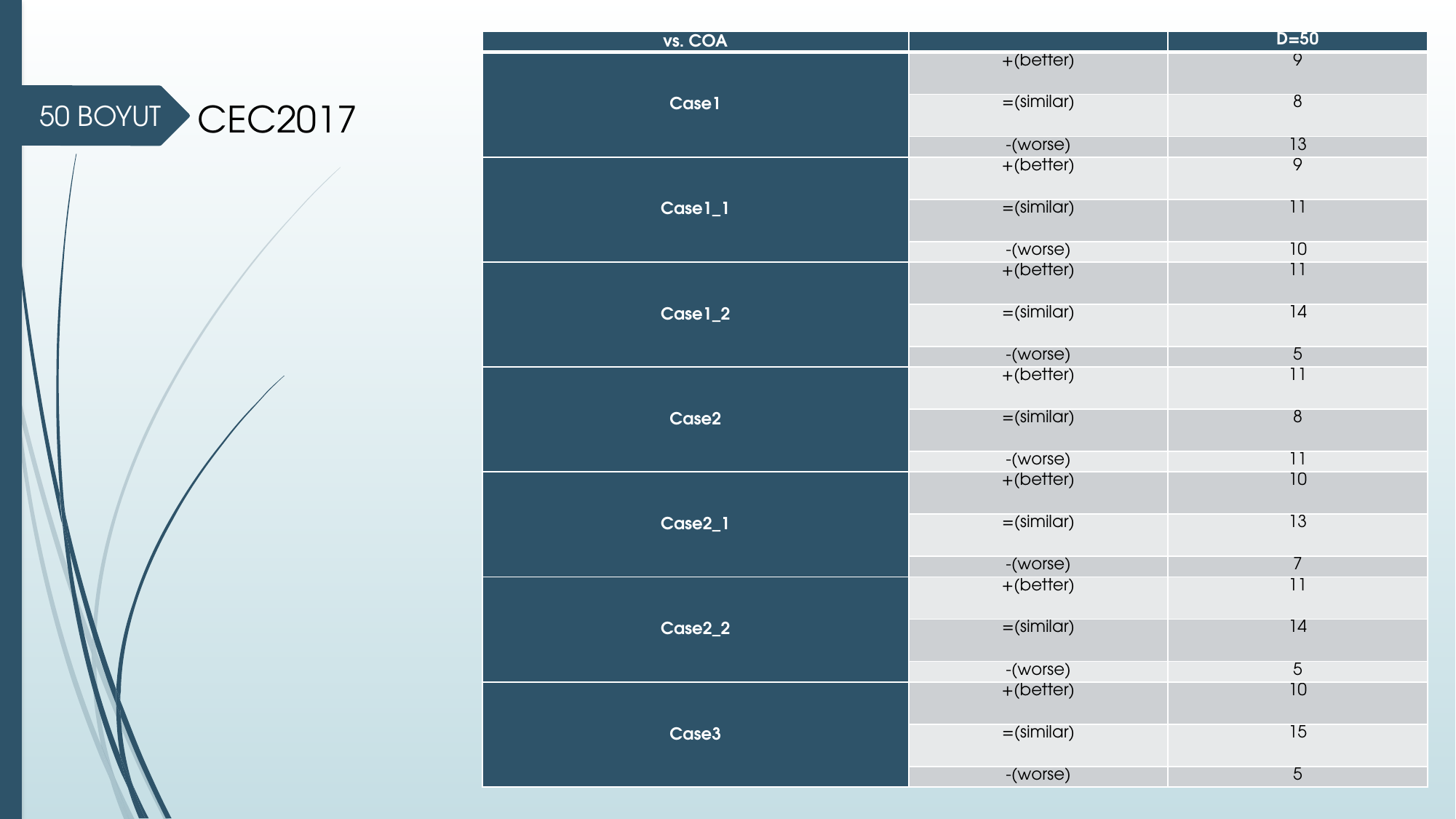

| vs. COA |  | D=50 |
| --- | --- | --- |
| Case1 | +(better) | 9 |
|  | =(similar) | 8 |
|  | -(worse) | 13 |
| Case1\_1 | +(better) | 9 |
|  | =(similar) | 11 |
|  | -(worse) | 10 |
| Case1\_2 | +(better) | 11 |
|  | =(similar) | 14 |
|  | -(worse) | 5 |
| Case2 | +(better) | 11 |
|  | =(similar) | 8 |
|  | -(worse) | 11 |
| Case2\_1 | +(better) | 10 |
|  | =(similar) | 13 |
|  | -(worse) | 7 |
| Case2\_2 | +(better) | 11 |
|  | =(similar) | 14 |
|  | -(worse) | 5 |
| Case3 | +(better) | 10 |
|  | =(similar) | 15 |
|  | -(worse) | 5 |
CEC2017
50 BOYUT